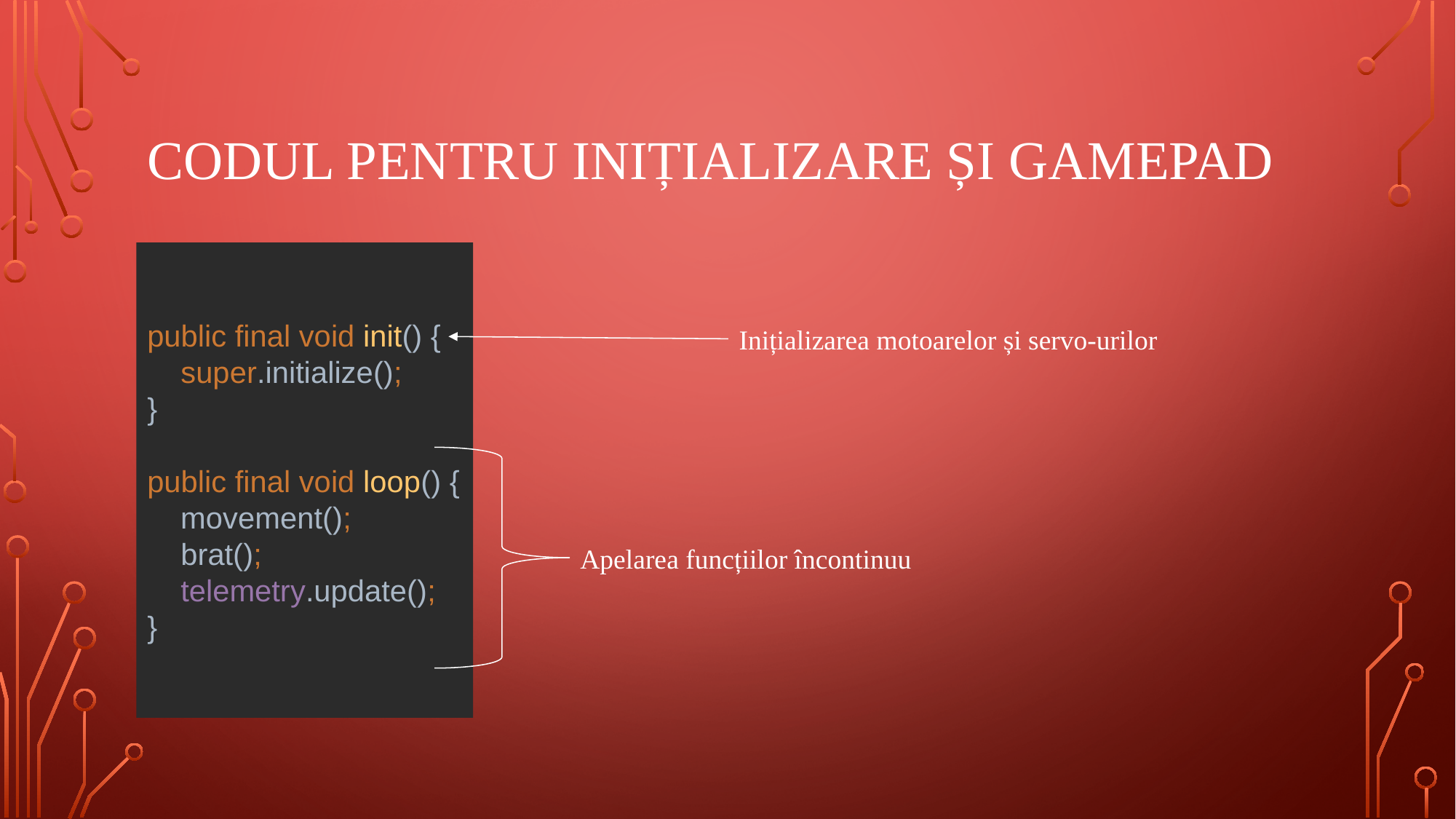

# Codul pentru Inițializare și Gamepad

public final void init() {
    super.initialize();
}
public final void loop() {
    movement();
    brat();
    telemetry.update();
}

Inițializarea motoarelor și servo-urilor

Apelarea funcțiilor încontinuu